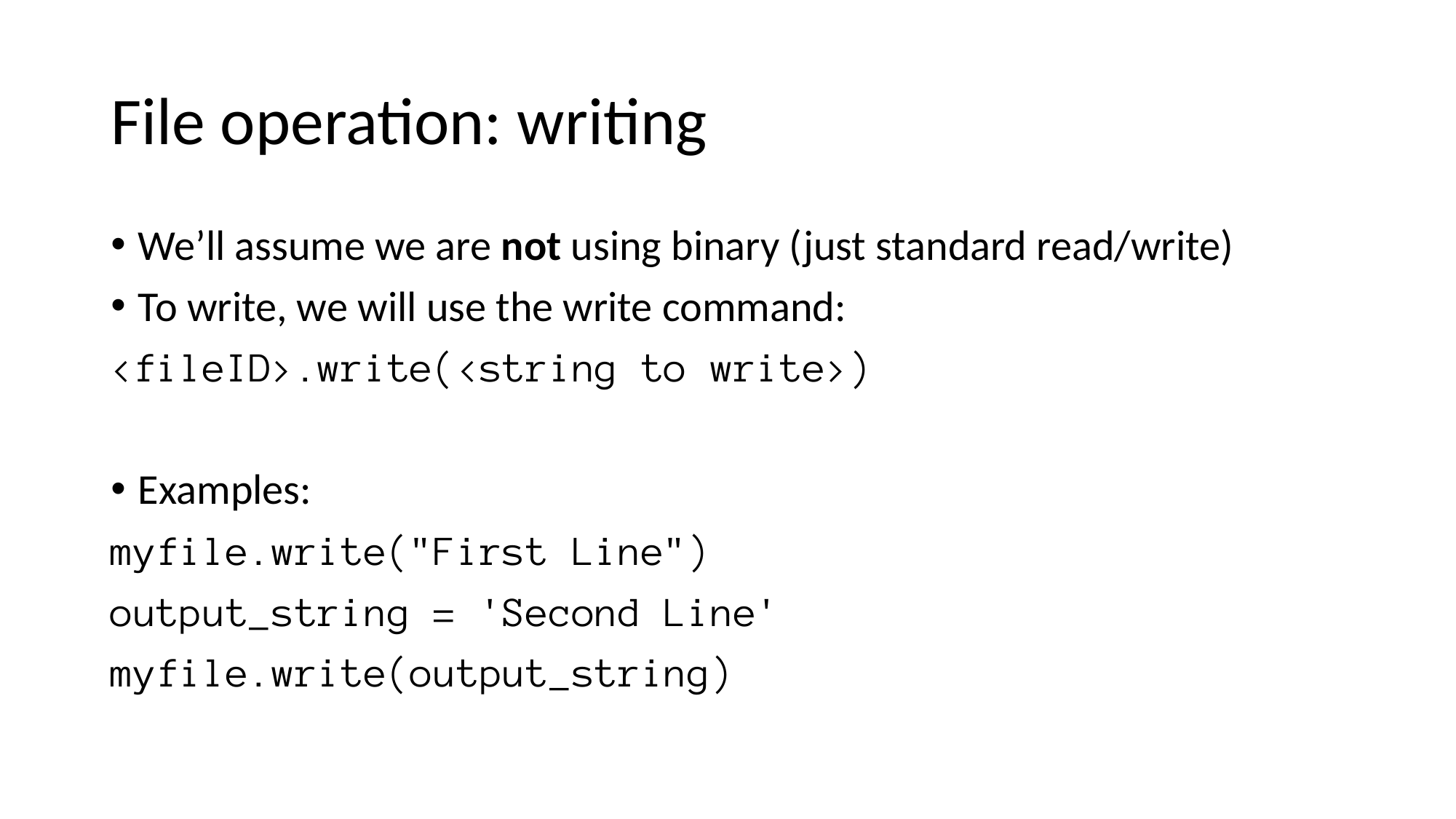

# File operation: writing
We’ll assume we are not using binary (just standard read/write)
To write, we will use the write command:
<fileID>.write(<string to write>)

Examples:
myfile.write("First Line")
output_string = 'Second Line'
myfile.write(output_string)